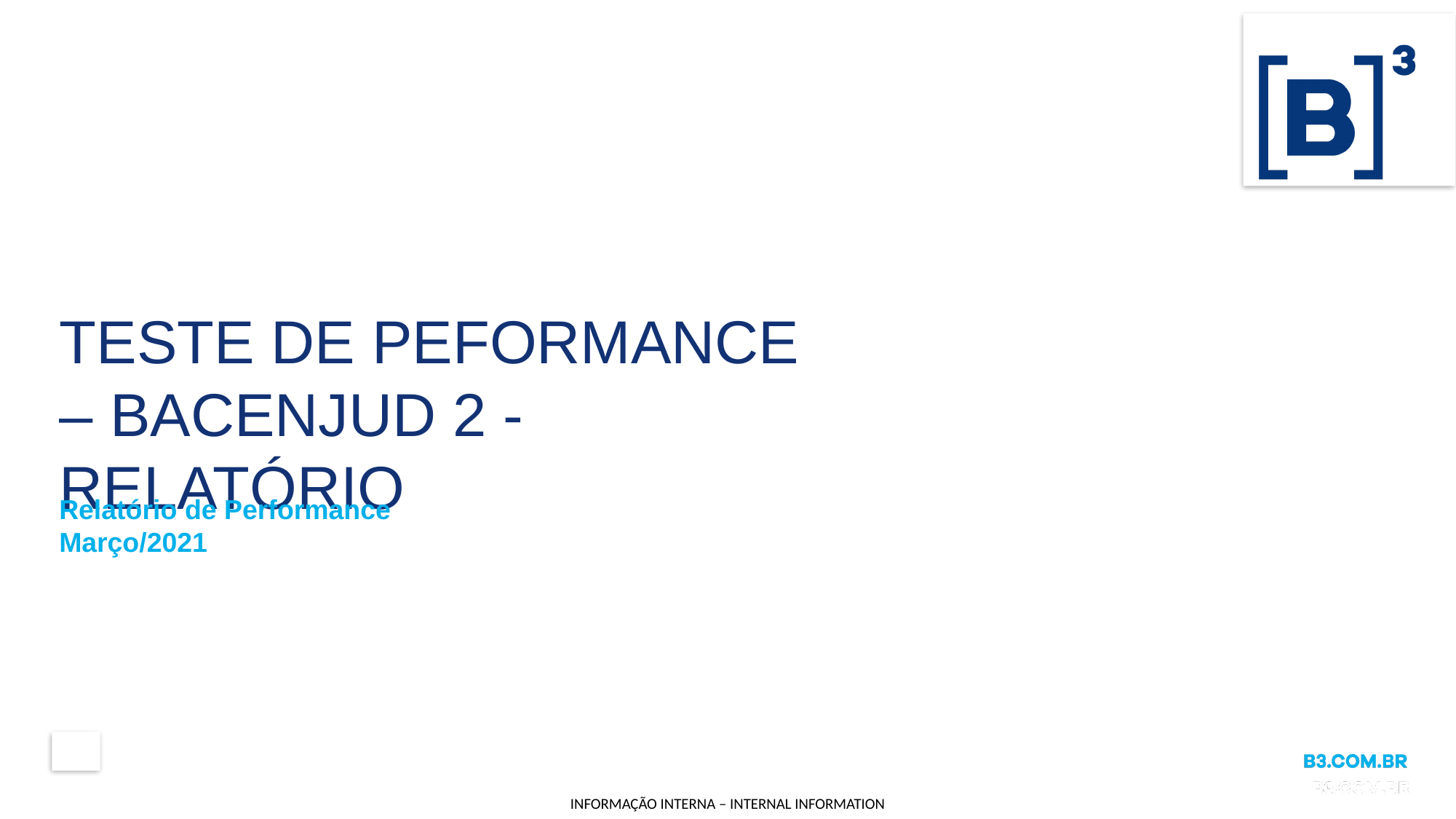

# TESTE DE PEFORMANCE – BACENJUD 2 - RELATÓRIO
Relatório de Performance​
Março/2021